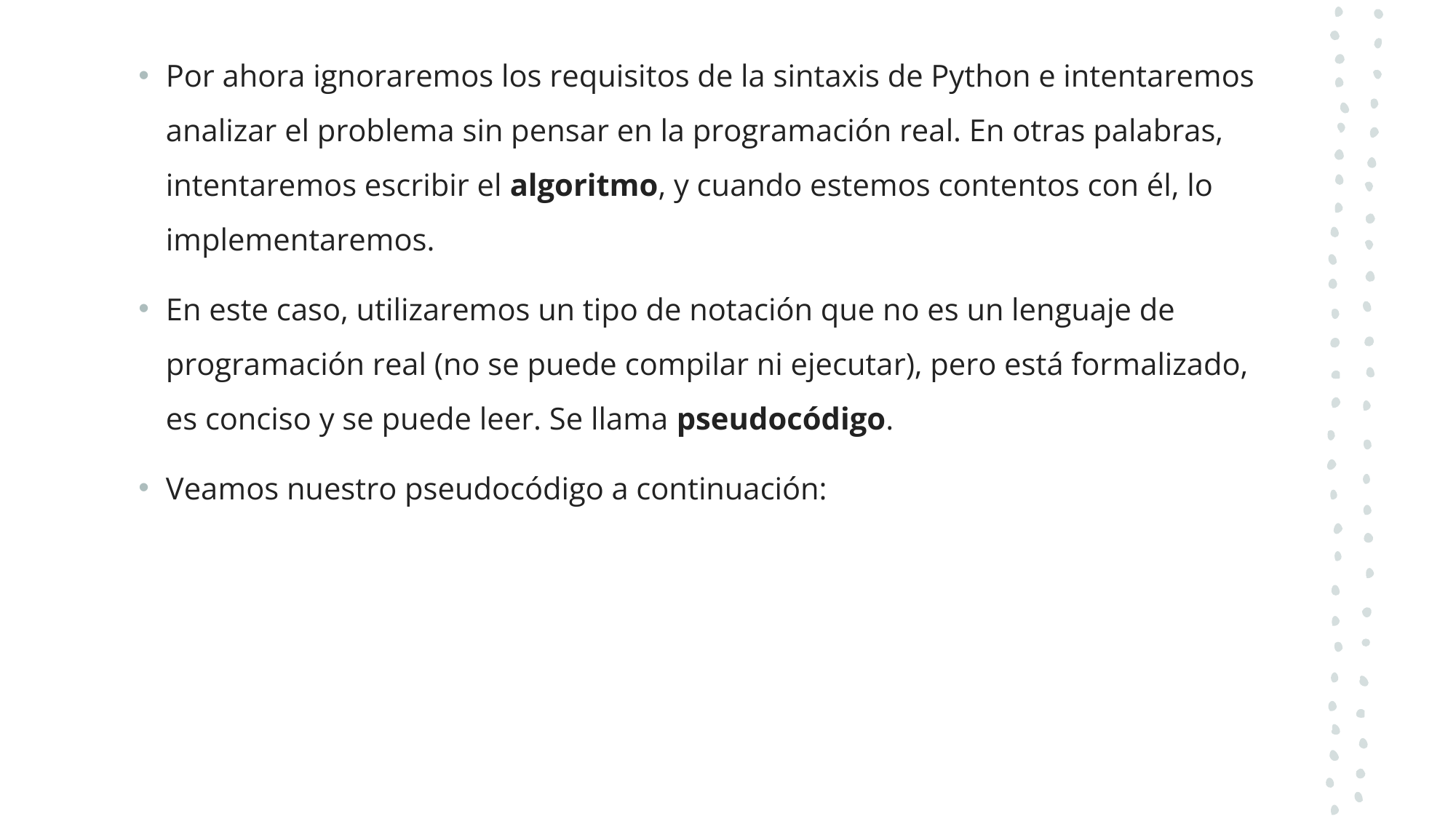

Por ahora ignoraremos los requisitos de la sintaxis de Python e intentaremos analizar el problema sin pensar en la programación real. En otras palabras, intentaremos escribir el algoritmo, y cuando estemos contentos con él, lo implementaremos.
En este caso, utilizaremos un tipo de notación que no es un lenguaje de programación real (no se puede compilar ni ejecutar), pero está formalizado, es conciso y se puede leer. Se llama pseudocódigo.
Veamos nuestro pseudocódigo a continuación: